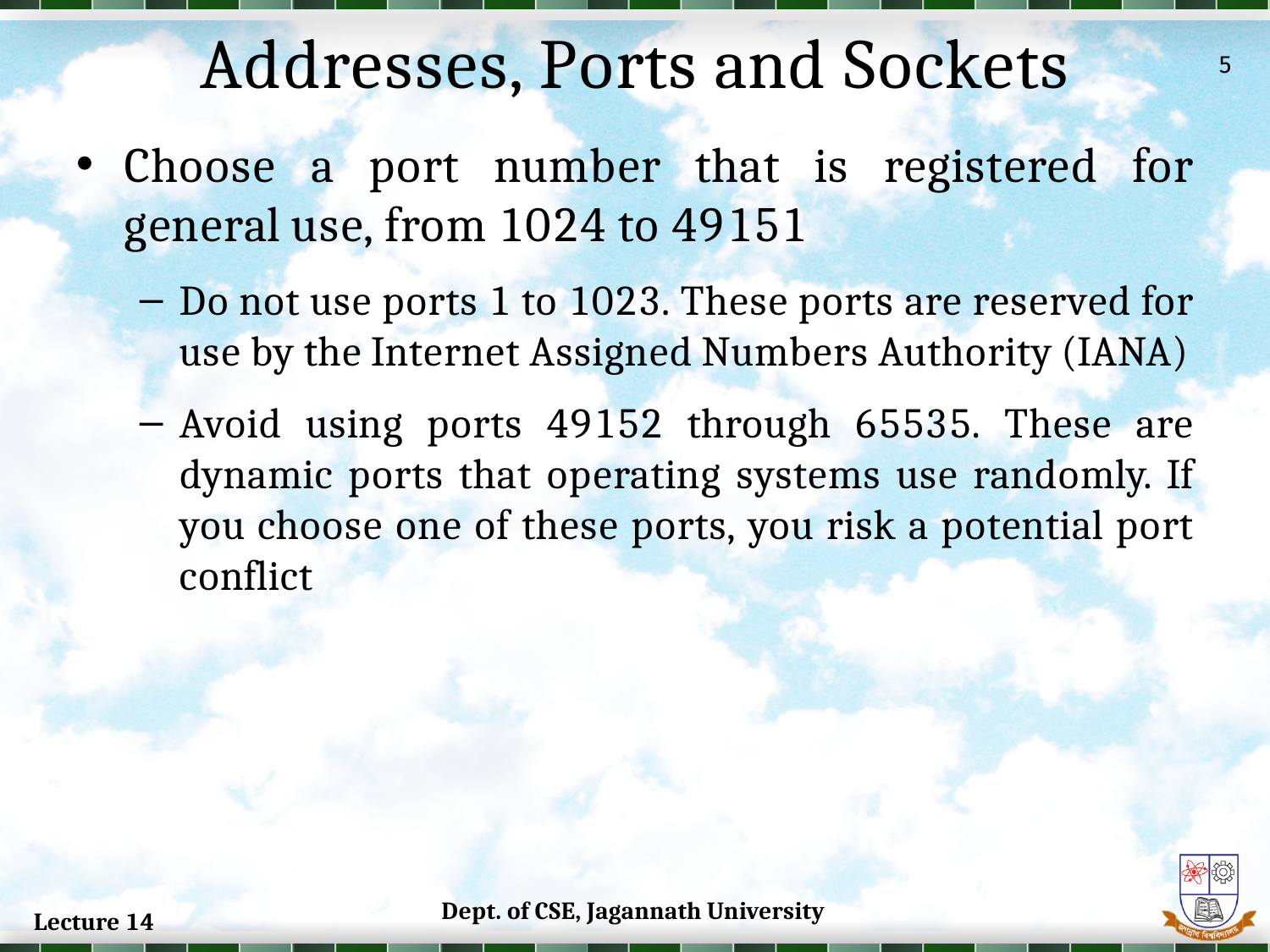

Addresses, Ports and Sockets
5
Choose a port number that is registered for general use, from 1024 to 49151
Do not use ports 1 to 1023. These ports are reserved for use by the Internet Assigned Numbers Authority (IANA)
Avoid using ports 49152 through 65535. These are dynamic ports that operating systems use randomly. If you choose one of these ports, you risk a potential port conflict
Dept. of CSE, Jagannath University